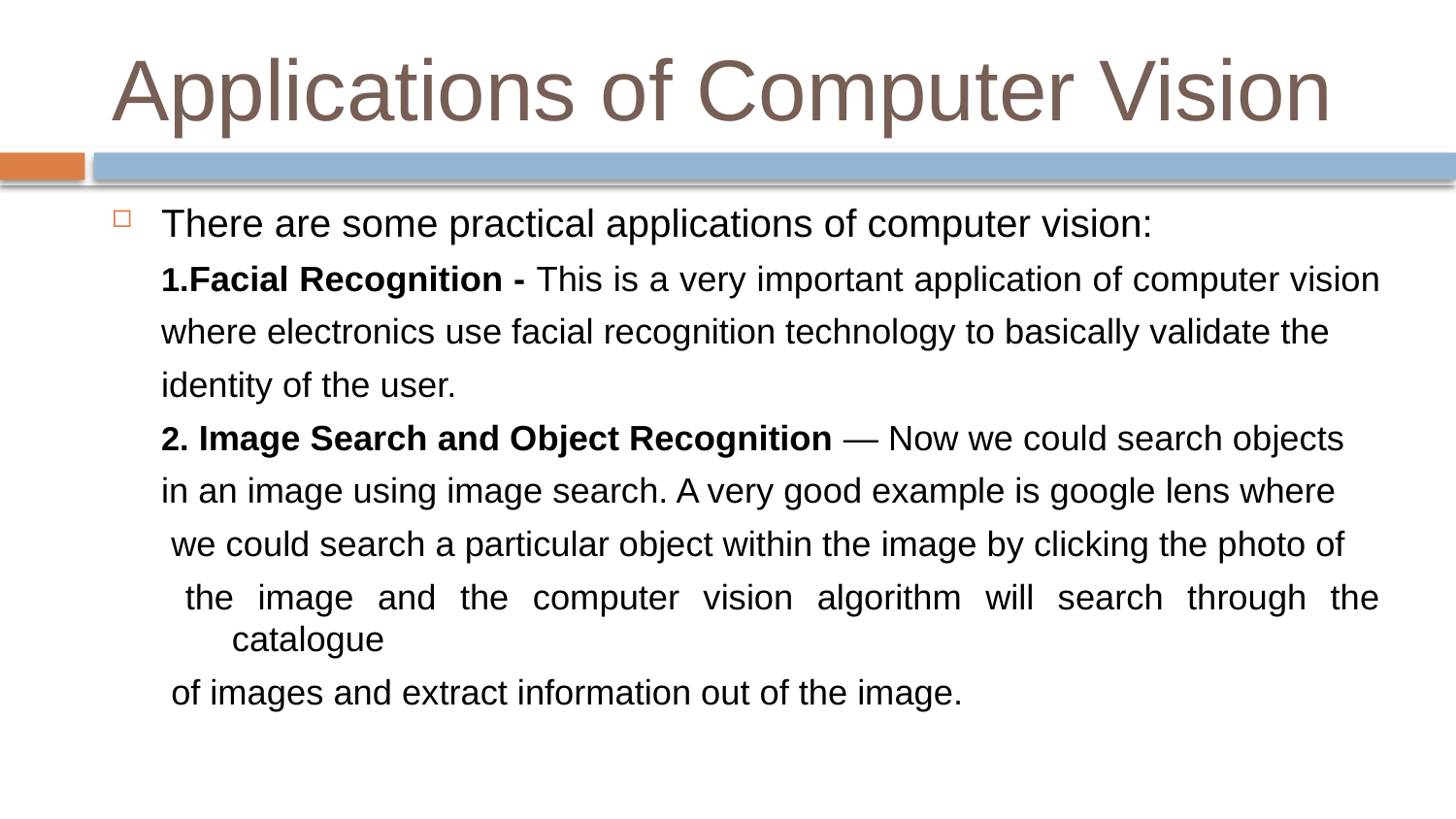

# Applications of Computer Vision
There are some practical applications of computer vision:
1.Facial Recognition - This is a very important application of computer vision
where electronics use facial recognition technology to basically validate the
identity of the user.
2. Image Search and Object Recognition — Now we could search objects
in an image using image search. A very good example is google lens where
 we could search a particular object within the image by clicking the photo of
 the image and the computer vision algorithm will search through the catalogue
 of images and extract information out of the image.